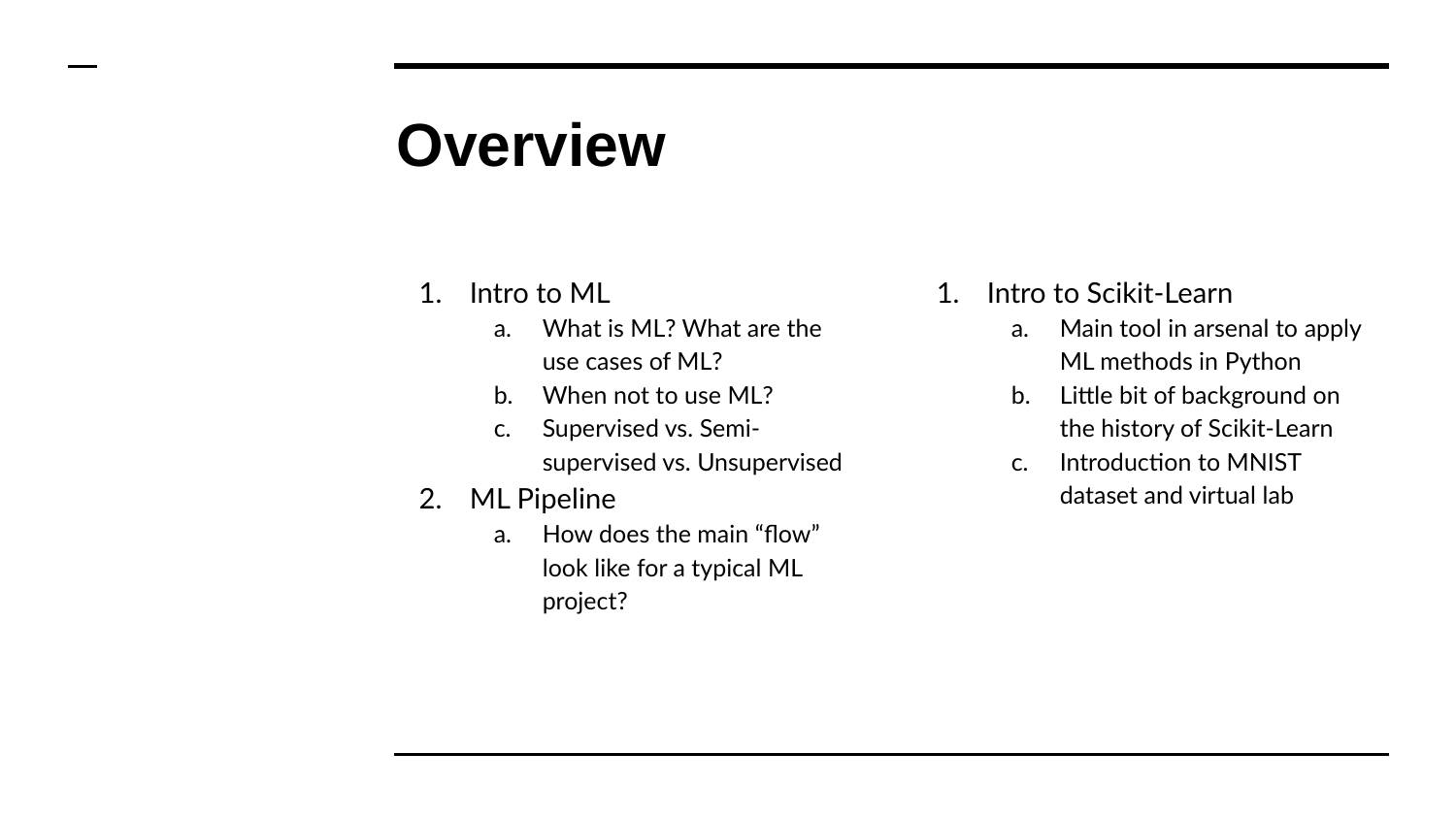

# Overview
Intro to ML
What is ML? What are the use cases of ML?
When not to use ML?
Supervised vs. Semi-supervised vs. Unsupervised
ML Pipeline
How does the main “flow” look like for a typical ML project?

Intro to Scikit-Learn
Main tool in arsenal to apply ML methods in Python
Little bit of background on the history of Scikit-Learn
Introduction to MNIST dataset and virtual lab